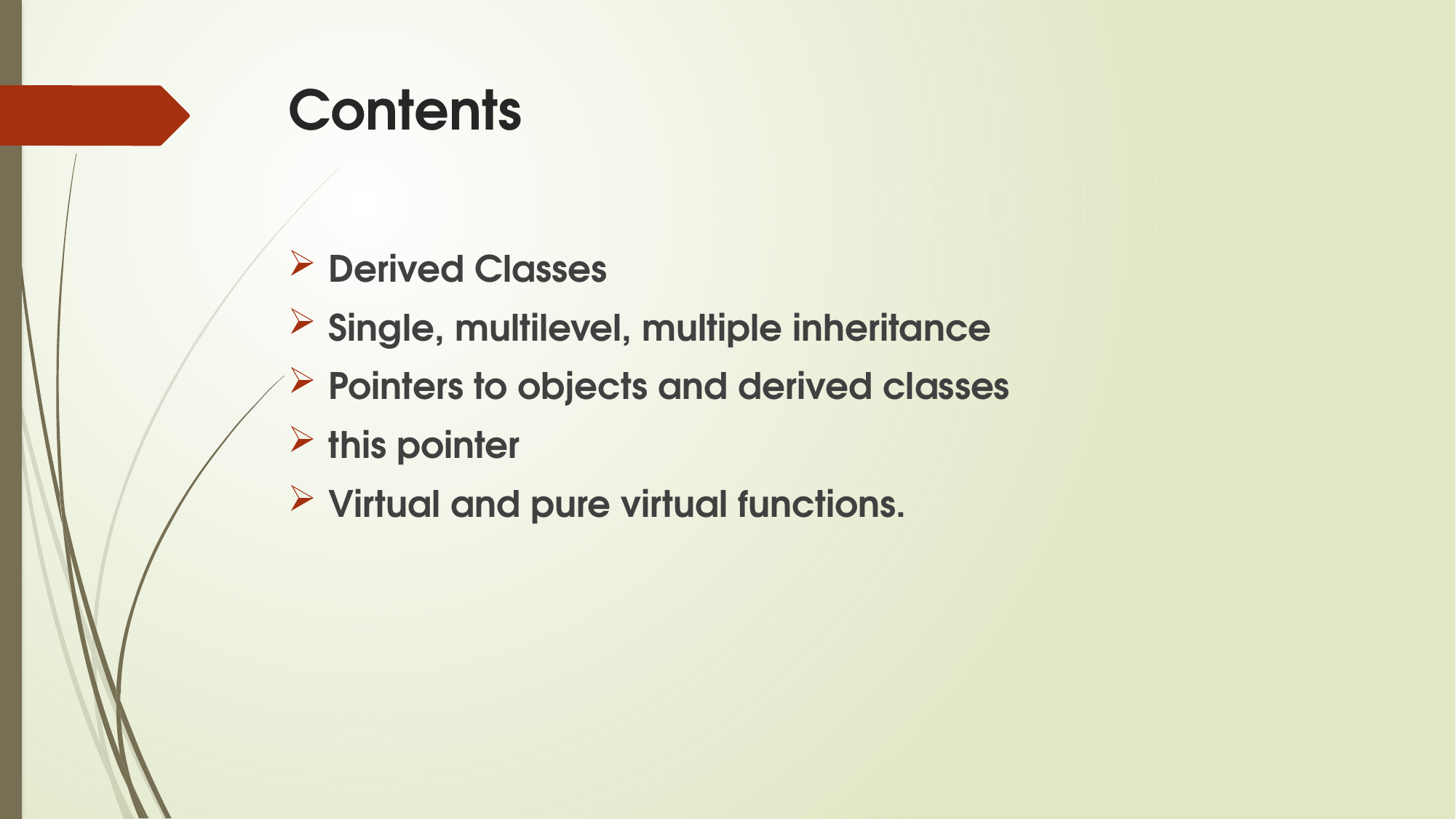

# Contents
Derived Classes
Single, multilevel, multiple inheritance
Pointers to objects and derived classes
this pointer
Virtual and pure virtual functions.